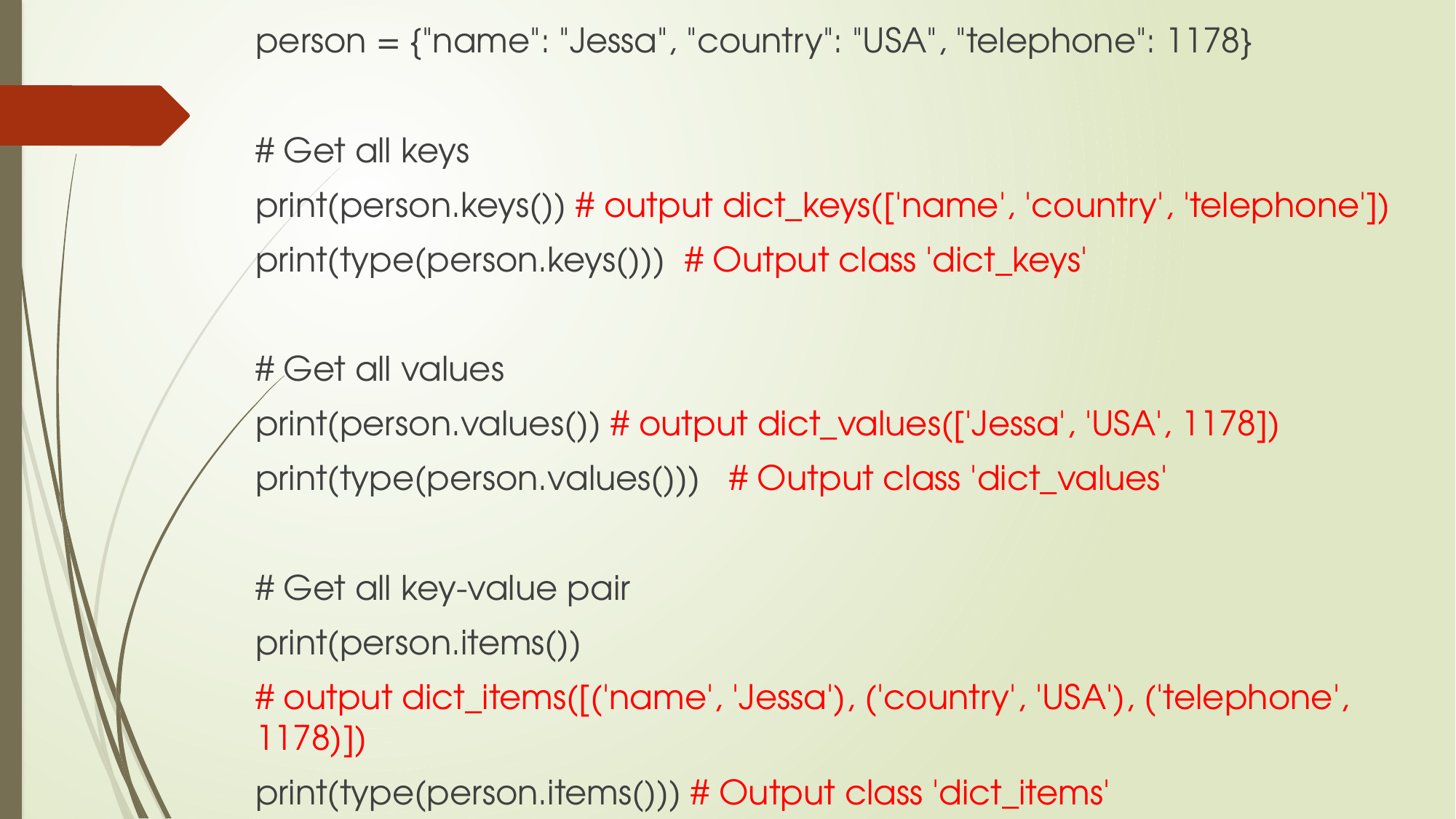

person = {"name": "Jessa", "country": "USA", "telephone": 1178}

# Get all keys
print(person.keys()) # output dict_keys(['name', 'country', 'telephone'])
print(type(person.keys()))  # Output class 'dict_keys'

# Get all values
print(person.values()) # output dict_values(['Jessa', 'USA', 1178])
print(type(person.values()))   # Output class 'dict_values'

# Get all key-value pair
print(person.items())
# output dict_items([('name', 'Jessa'), ('country', 'USA'), ('telephone', 1178)])
print(type(person.items())) # Output class 'dict_items'